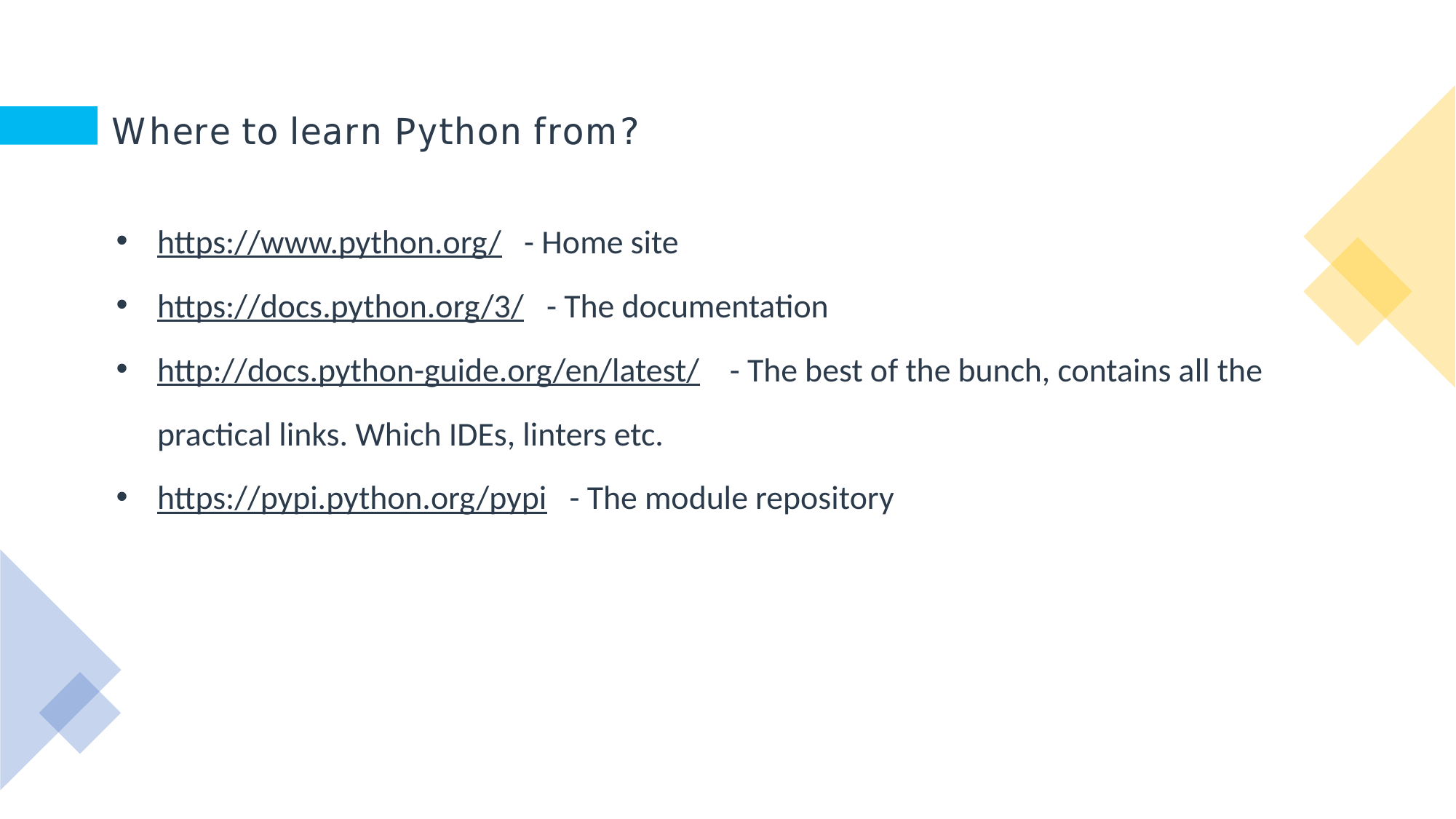

Where to learn Python from?

https://www.python.org/   - Home site
https://docs.python.org/3/   - The documentation
http://docs.python-guide.org/en/latest/    - The best of the bunch, contains all the practical links. Which IDEs, linters etc.
https://pypi.python.org/pypi   - The module repository